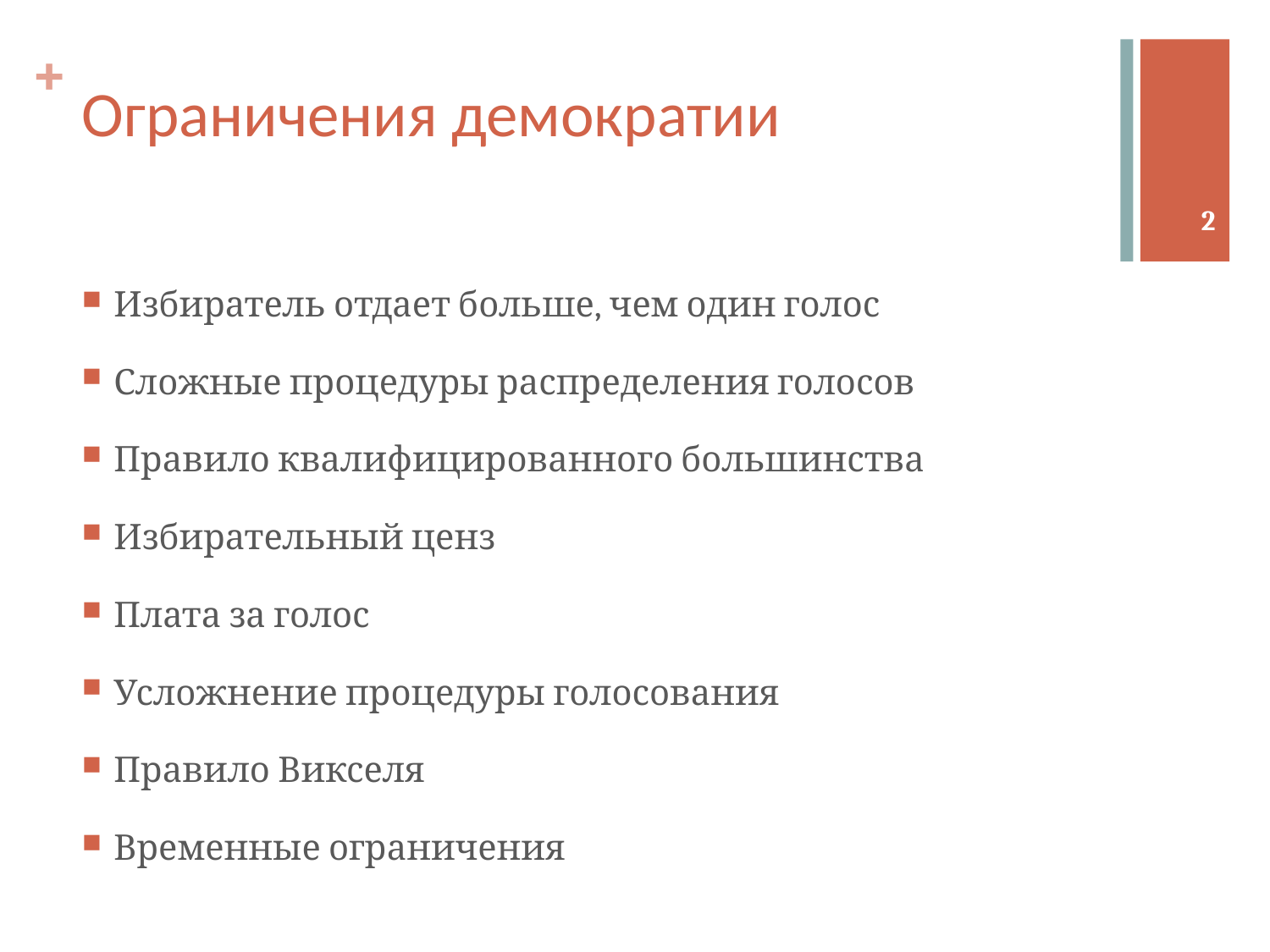

# Ограничения демократии
2
Избиратель отдает больше, чем один голос
Сложные процедуры распределения голосов
Правило квалифицированного большинства
Избирательный ценз
Плата за голос
Усложнение процедуры голосования
Правило Викселя
Временные ограничения